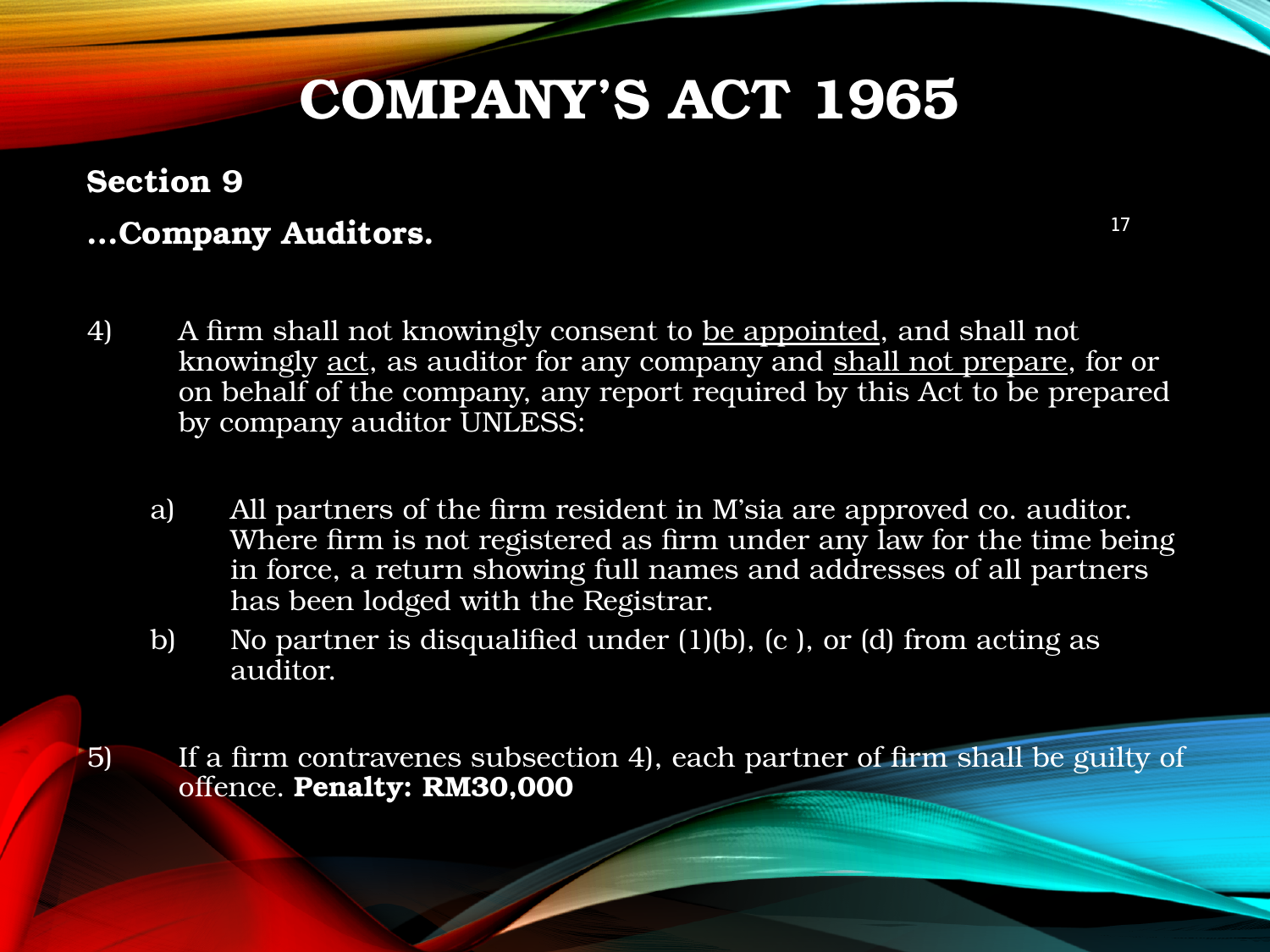

# Company’s Act 1965
Section 9
…Company Auditors.

A firm shall not knowingly consent to be appointed, and shall not knowingly act, as auditor for any company and shall not prepare, for or on behalf of the company, any report required by this Act to be prepared by company auditor UNLESS:

All partners of the firm resident in M’sia are approved co. auditor. Where firm is not registered as firm under any law for the time being in force, a return showing full names and addresses of all partners has been lodged with the Registrar.
No partner is disqualified under (1)(b), (c ), or (d) from acting as auditor.

If a firm contravenes subsection 4), each partner of firm shall be guilty of offence. Penalty: RM30,000
17